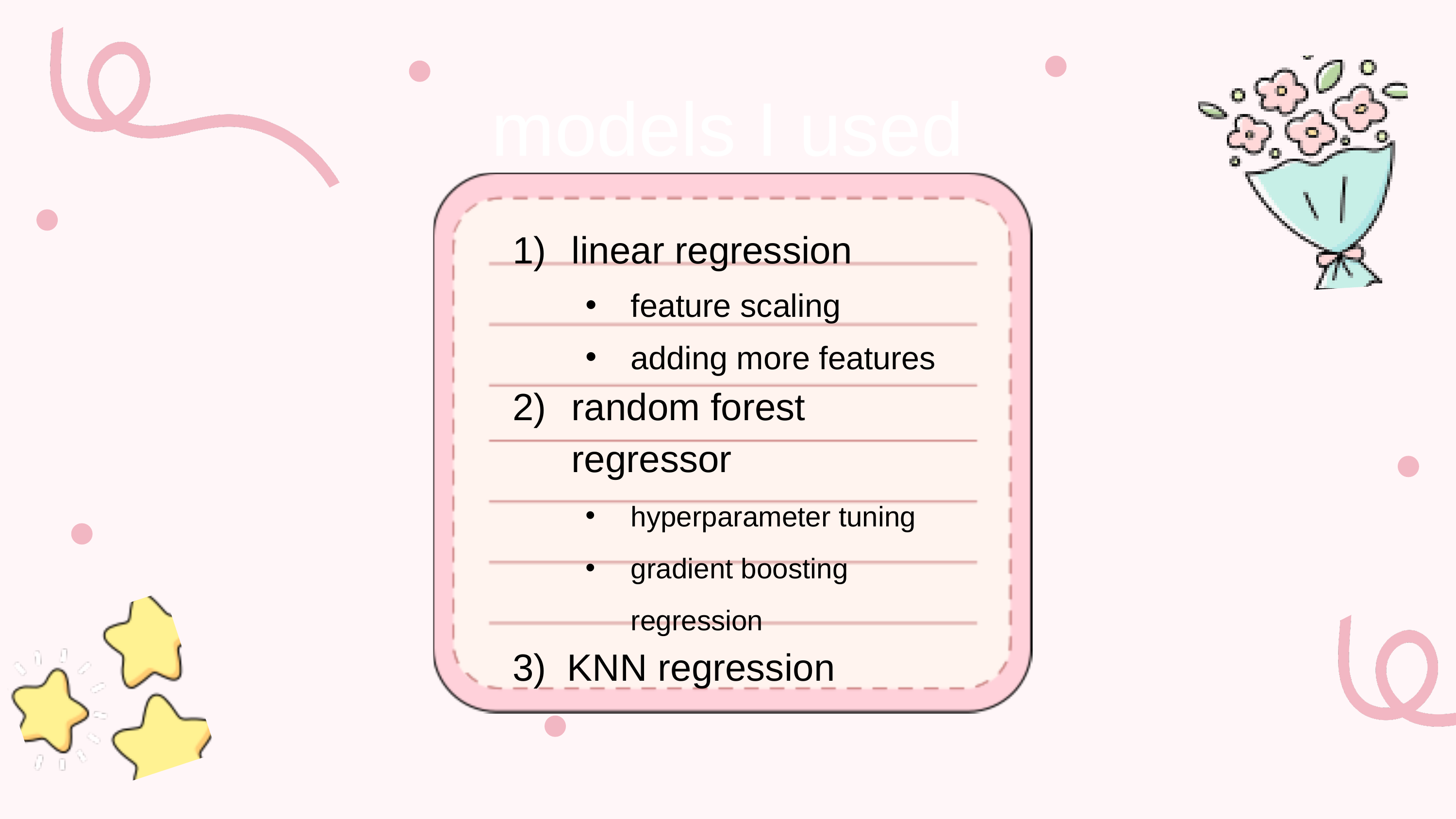

models I used

linear regression
feature scaling
adding more features
random forest regressor
hyperparameter tuning
gradient boosting regression
3)  KNN regression